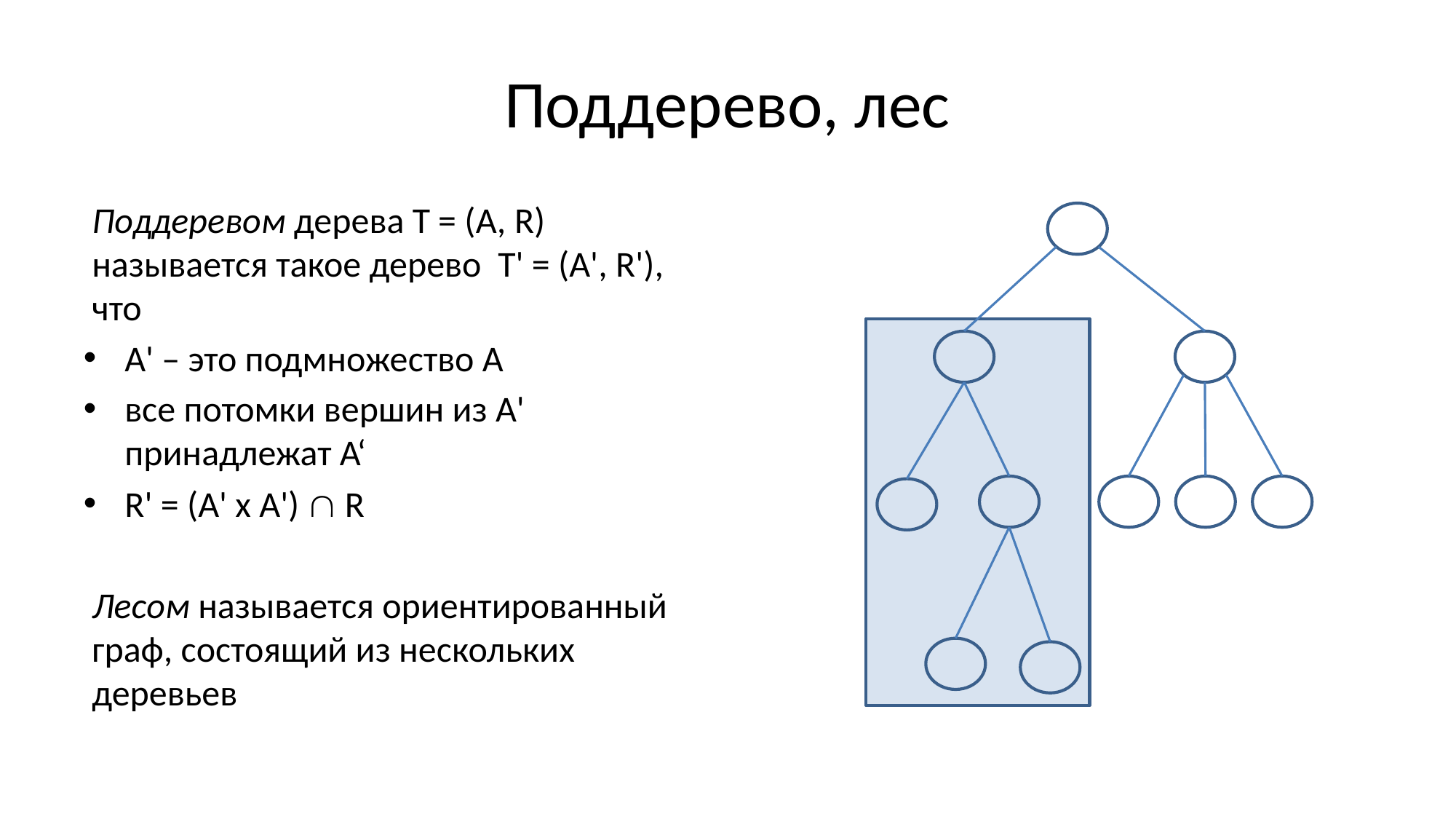

# Поддерево, лес
Поддеревом дерева Т = (А, R) называется такое дерево  T' = (А', R'), что
А' – это подмножество A
все потомки вершин из А'  принадлежат А‘
R' = (A' х A') ∩ R

Лесом называется ориентированный граф, состоящий из нескольких деревьев